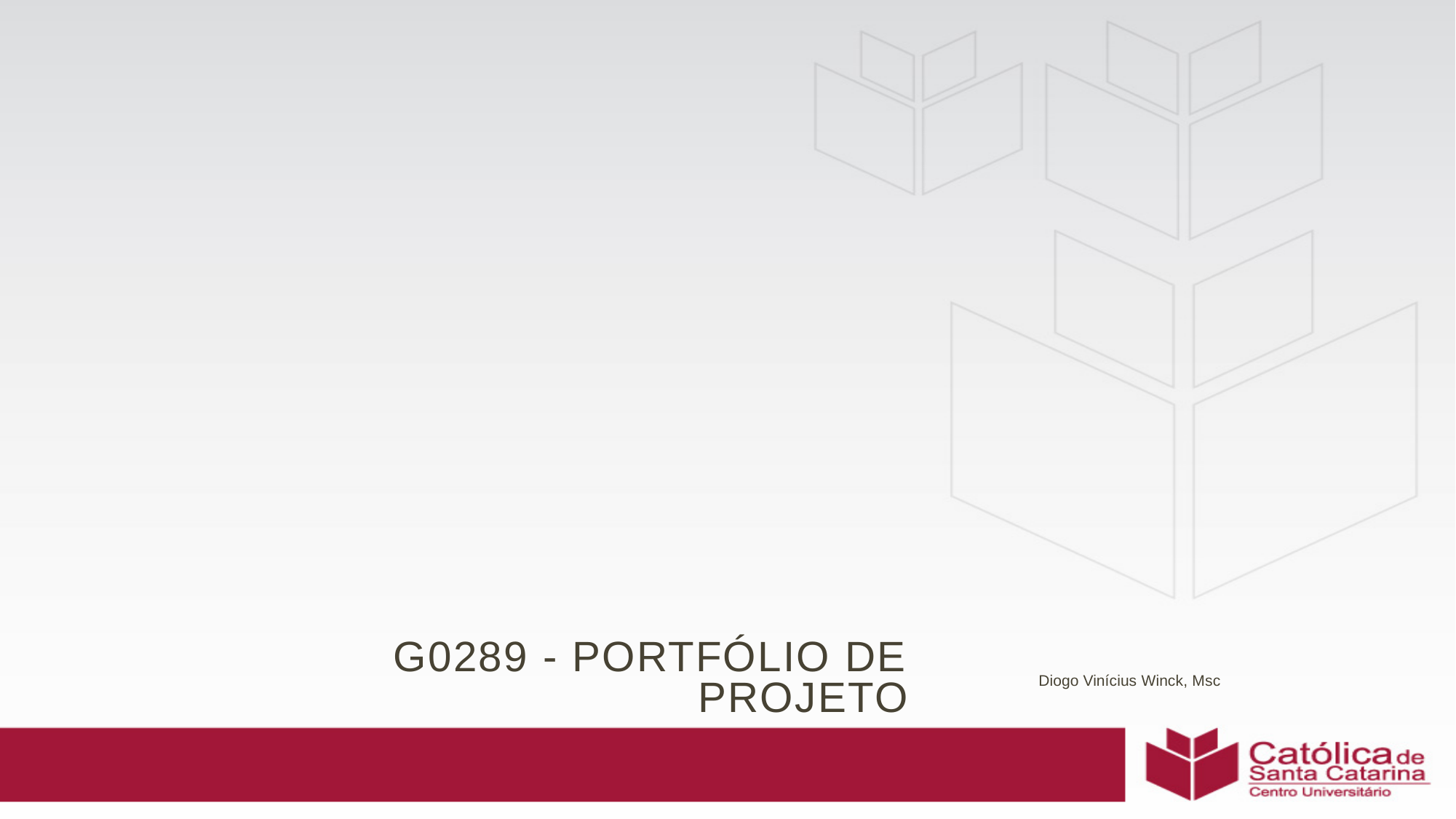

# G0289 - PORTFÓLIO DE PROJETO
Diogo Vinícius Winck, Msc